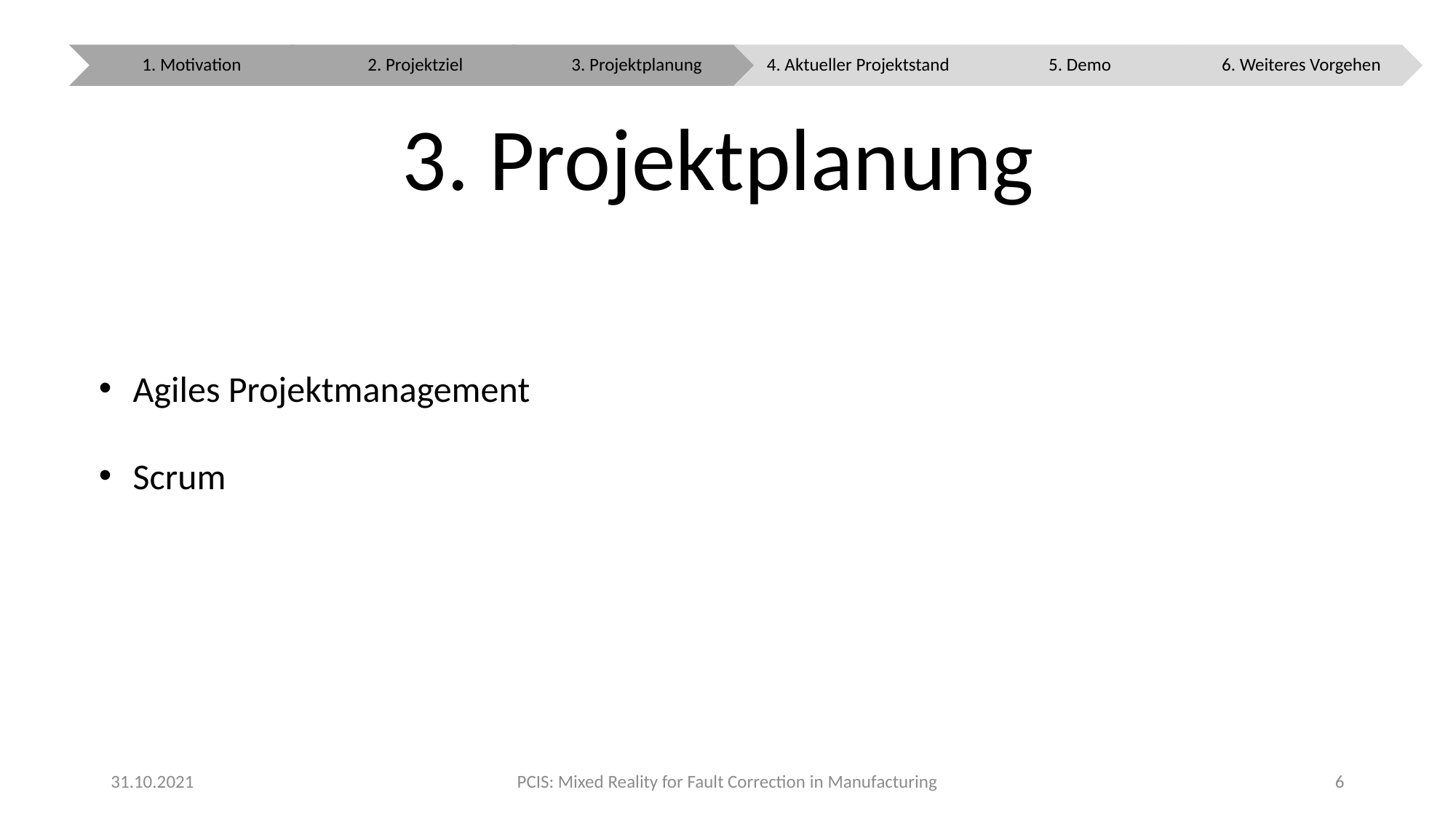

1. Motivation
2. Projektziel
3. Projektplanung
4. Aktueller Projektstand
5. Demo
6. Weiteres Vorgehen
# 3. Projektplanung
Agiles Projektmanagement
Scrum
31.10.2021
PCIS: Mixed Reality for Fault Correction in Manufacturing
6